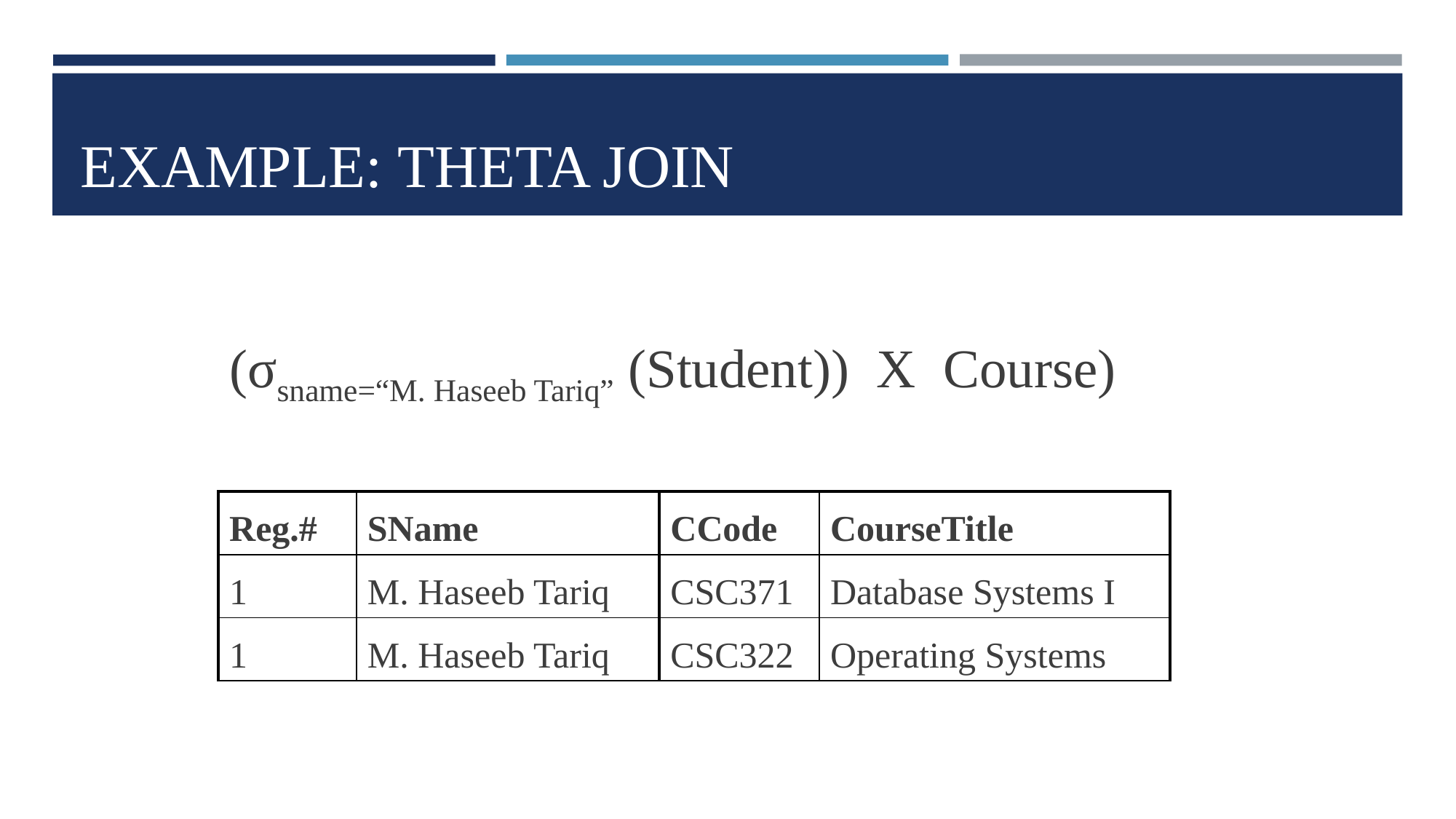

# EXAMPLE: THETA JOIN
(σsname=“M. Haseeb Tariq” (Student))  X  Course)
| Reg.# | SName |
| --- | --- |
| 1 | M. Haseeb Tariq |
| 1 | M. Haseeb Tariq |
| CCode | CourseTitle |
| --- | --- |
| CSC371 | Database Systems I |
| CSC322 | Operating Systems |
42